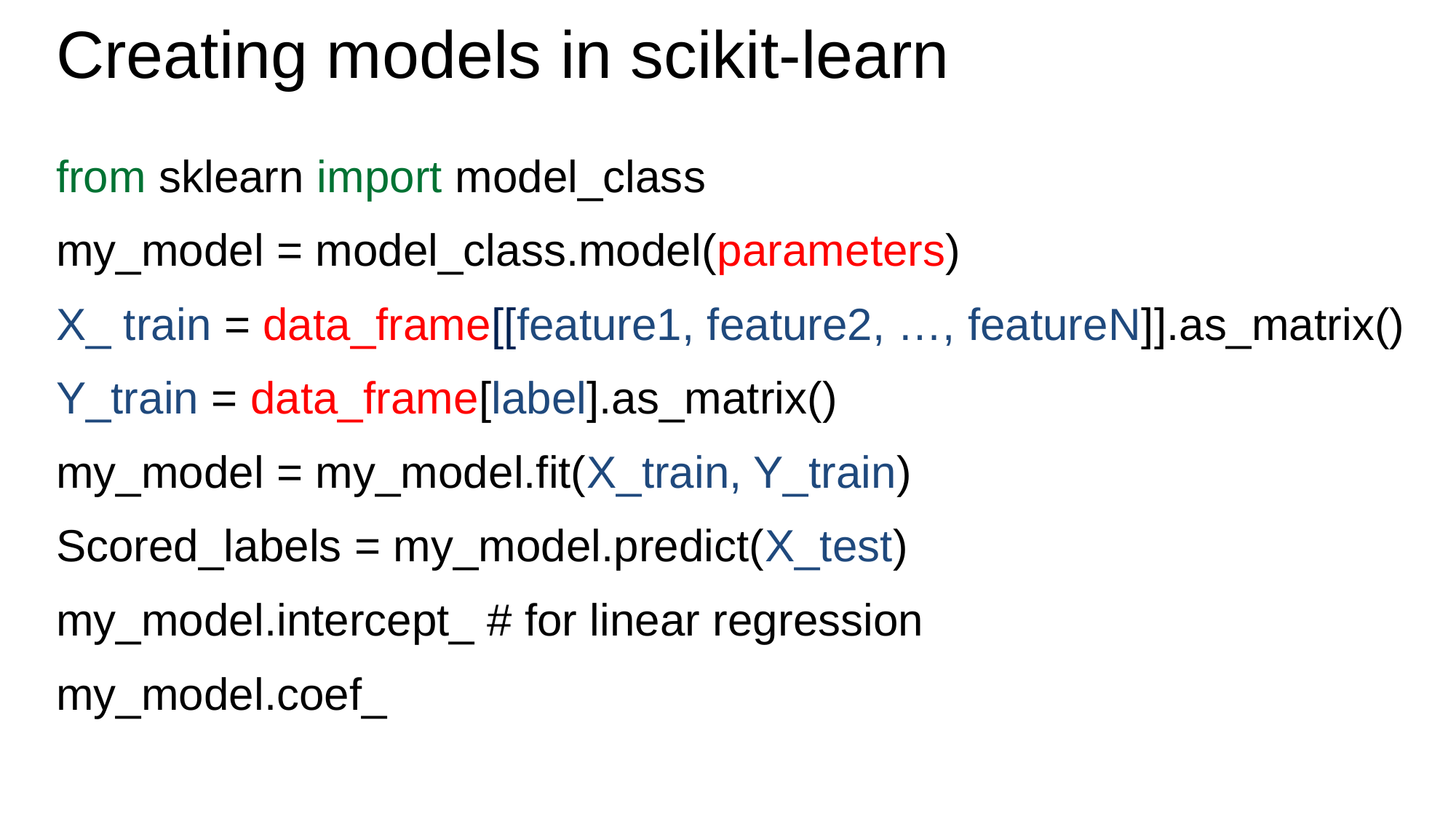

# Creating models in scikit-learn
from sklearn import model_class
my_model = model_class.model(parameters)
X_ train = data_frame[[feature1, feature2, …, featureN]].as_matrix()
Y_train = data_frame[label].as_matrix()
my_model = my_model.fit(X_train, Y_train)
Scored_labels = my_model.predict(X_test)
my_model.intercept_ # for linear regression
my_model.coef_